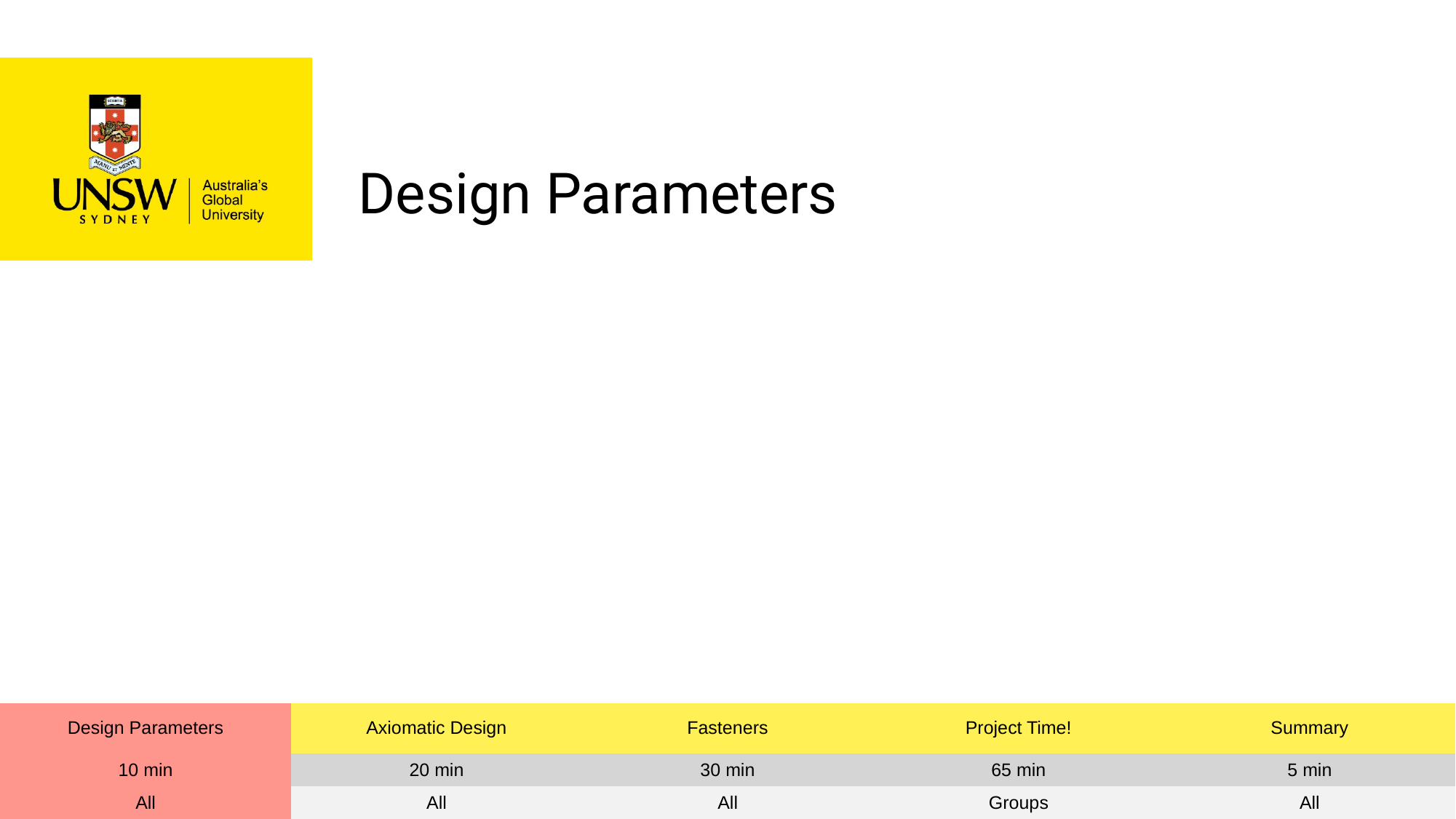

Design Parameters
| Design Parameters | Axiomatic Design | Fasteners | Project Time! | Summary |
| --- | --- | --- | --- | --- |
| 10 min | 20 min | 30 min | 65 min | 5 min |
| All | All | All | Groups | All |